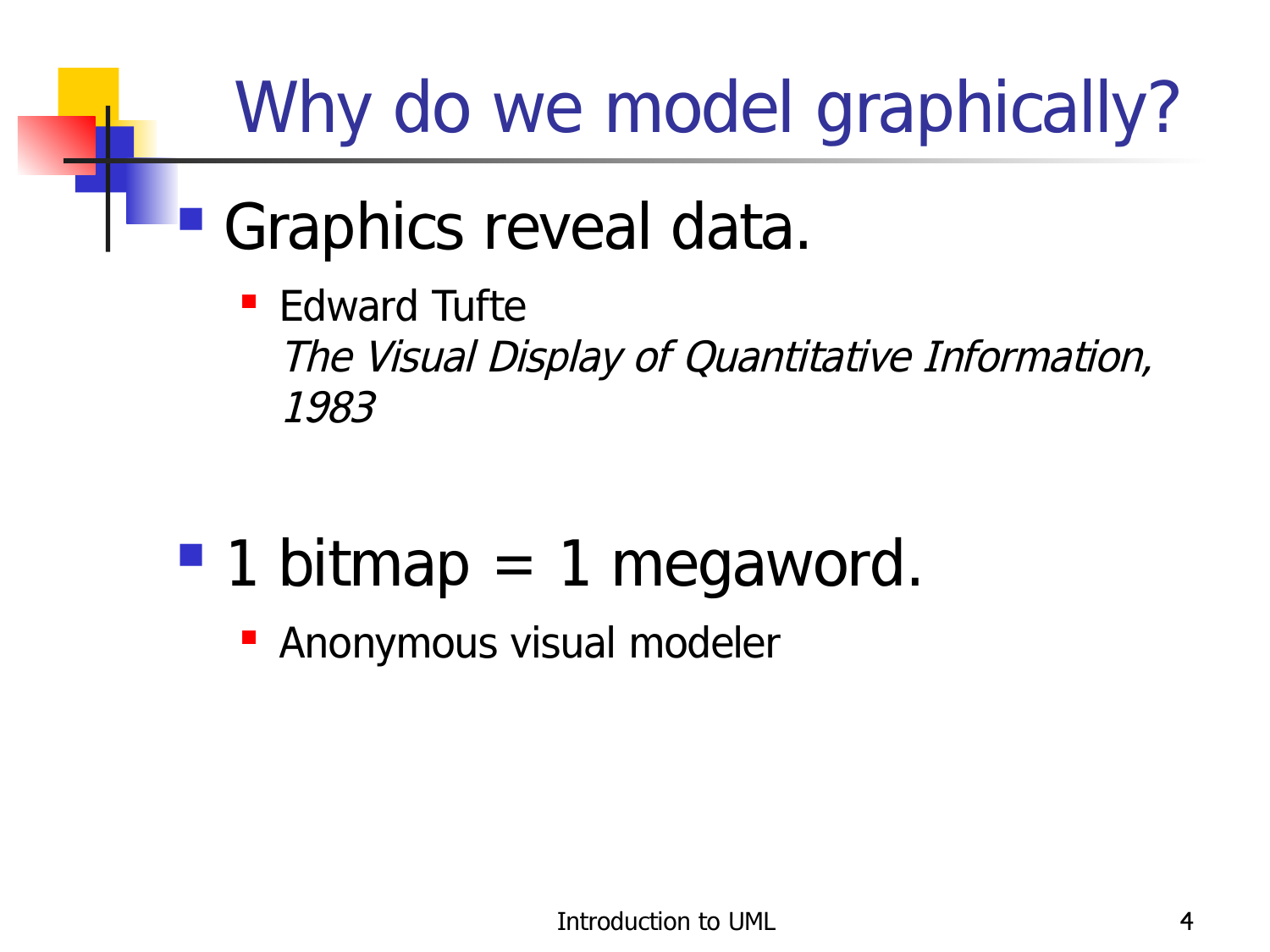

# Why do we model graphically?
Graphics reveal data.
Edward Tufte
The Visual Display of Quantitative Information, 1983
1 bitmap = 1 megaword.
Anonymous visual modeler
Introduction to UML
4